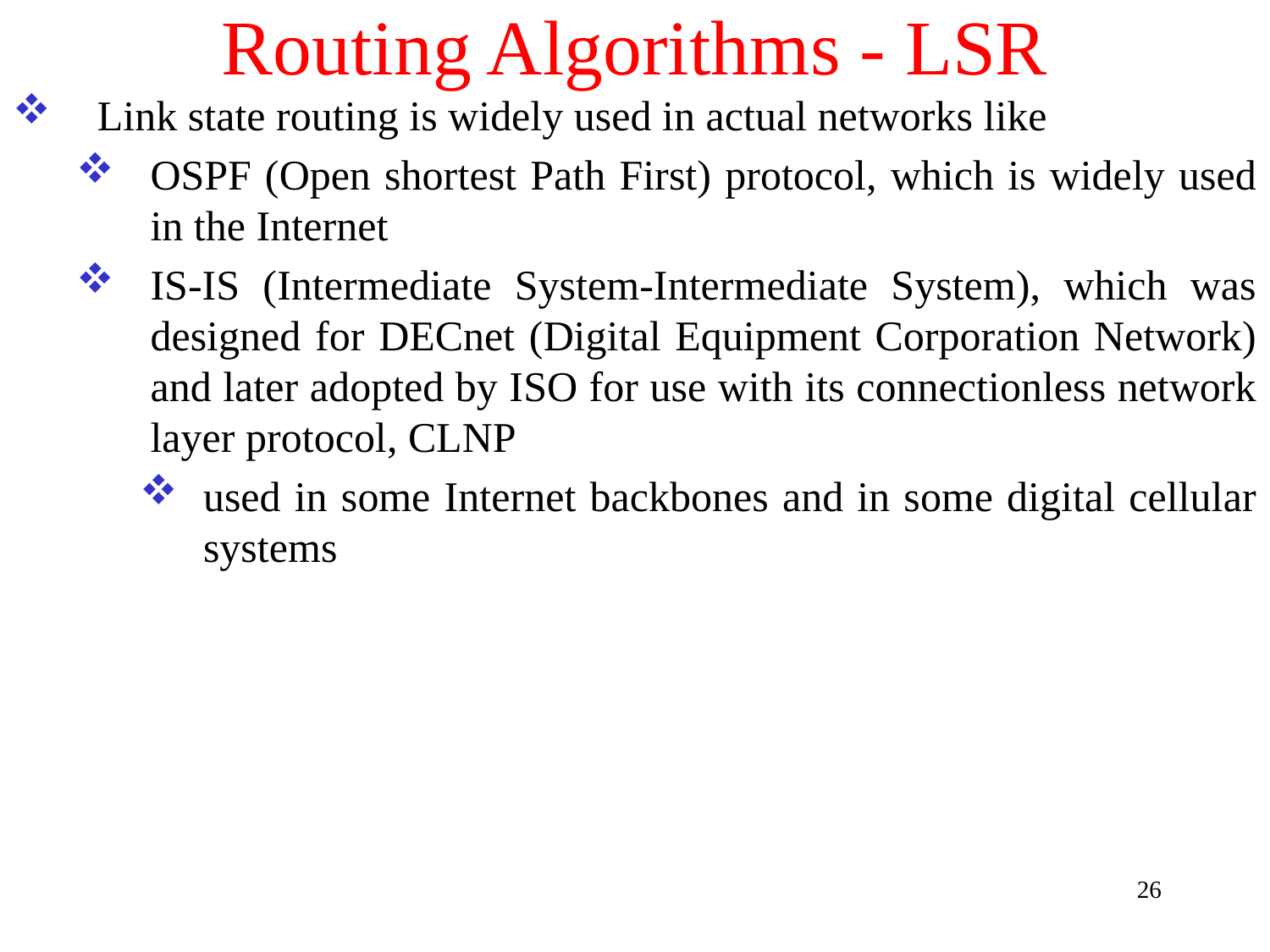

# Routing Algorithms - LSR
Link state routing is widely used in actual networks like
OSPF (Open shortest Path First) protocol, which is widely used in the Internet
IS-IS (Intermediate System-Intermediate System), which was designed for DECnet (Digital Equipment Corporation Network) and later adopted by ISO for use with its connectionless network layer protocol, CLNP
used in some Internet backbones and in some digital cellular systems
26